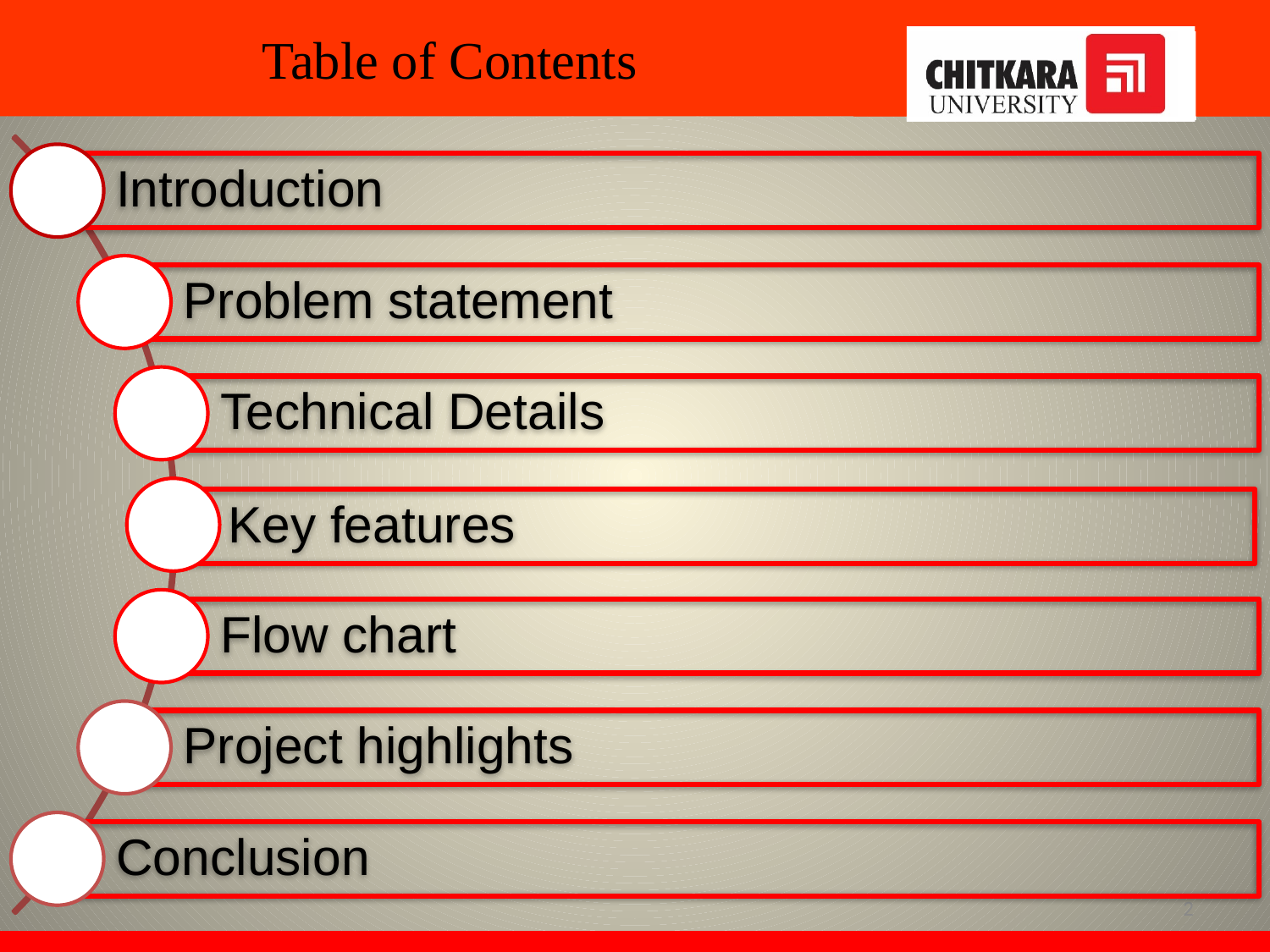

# Table of Contents
Introduction
Problem statement
Technical Details
Key features
Flow chart
Project highlights
Conclusion

2